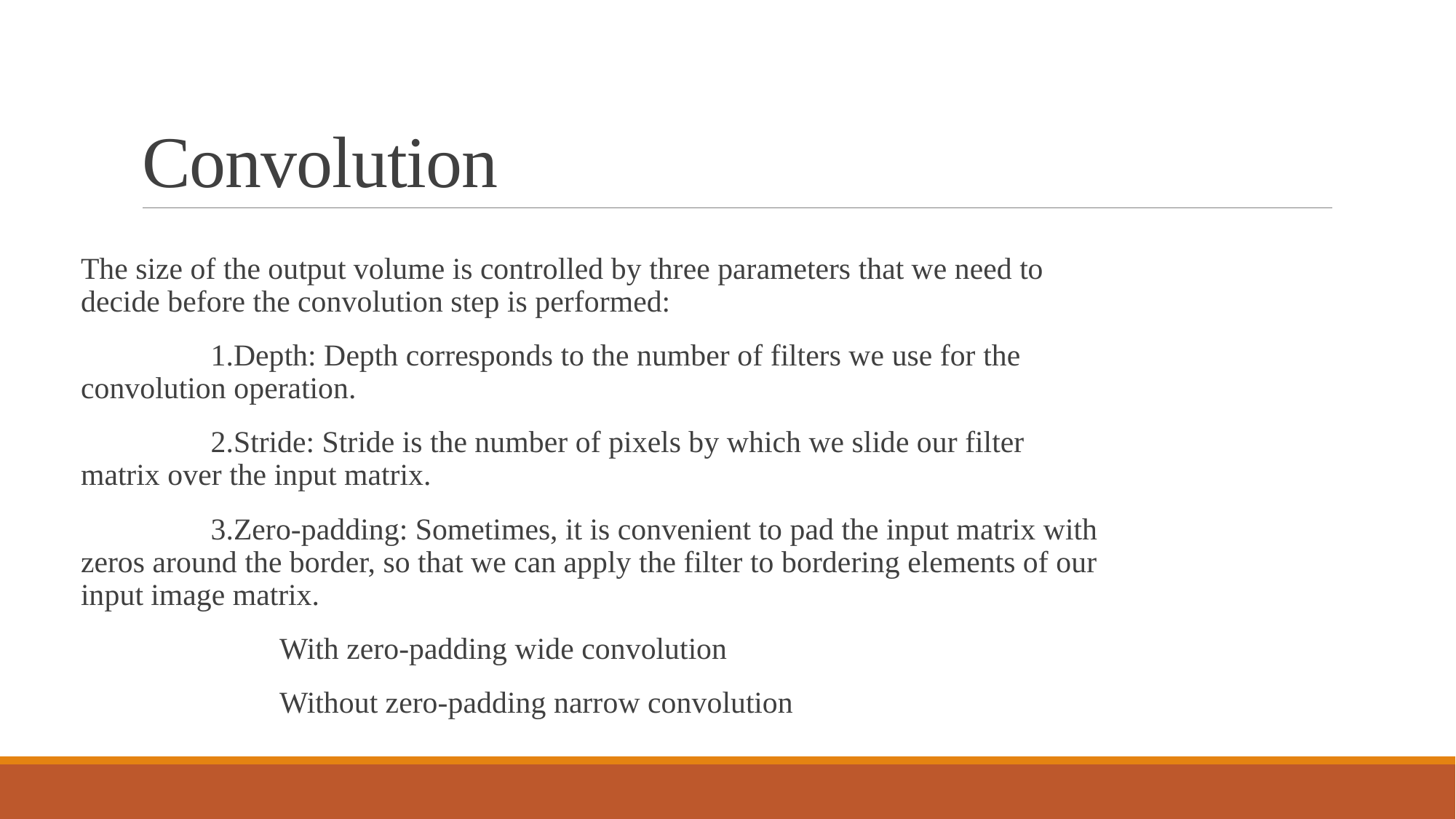

# Convolution
The size of the output volume is controlled by three parameters that we need to decide before the convolution step is performed:
                 1.Depth: Depth corresponds to the number of filters we use for the convolution operation.
                 2.Stride: Stride is the number of pixels by which we slide our filter matrix over the input matrix.
                 3.Zero-padding: Sometimes, it is convenient to pad the input matrix with zeros around the border, so that we can apply the filter to bordering elements of our input image matrix.
                          With zero-padding wide convolution
                          Without zero-padding narrow convolution